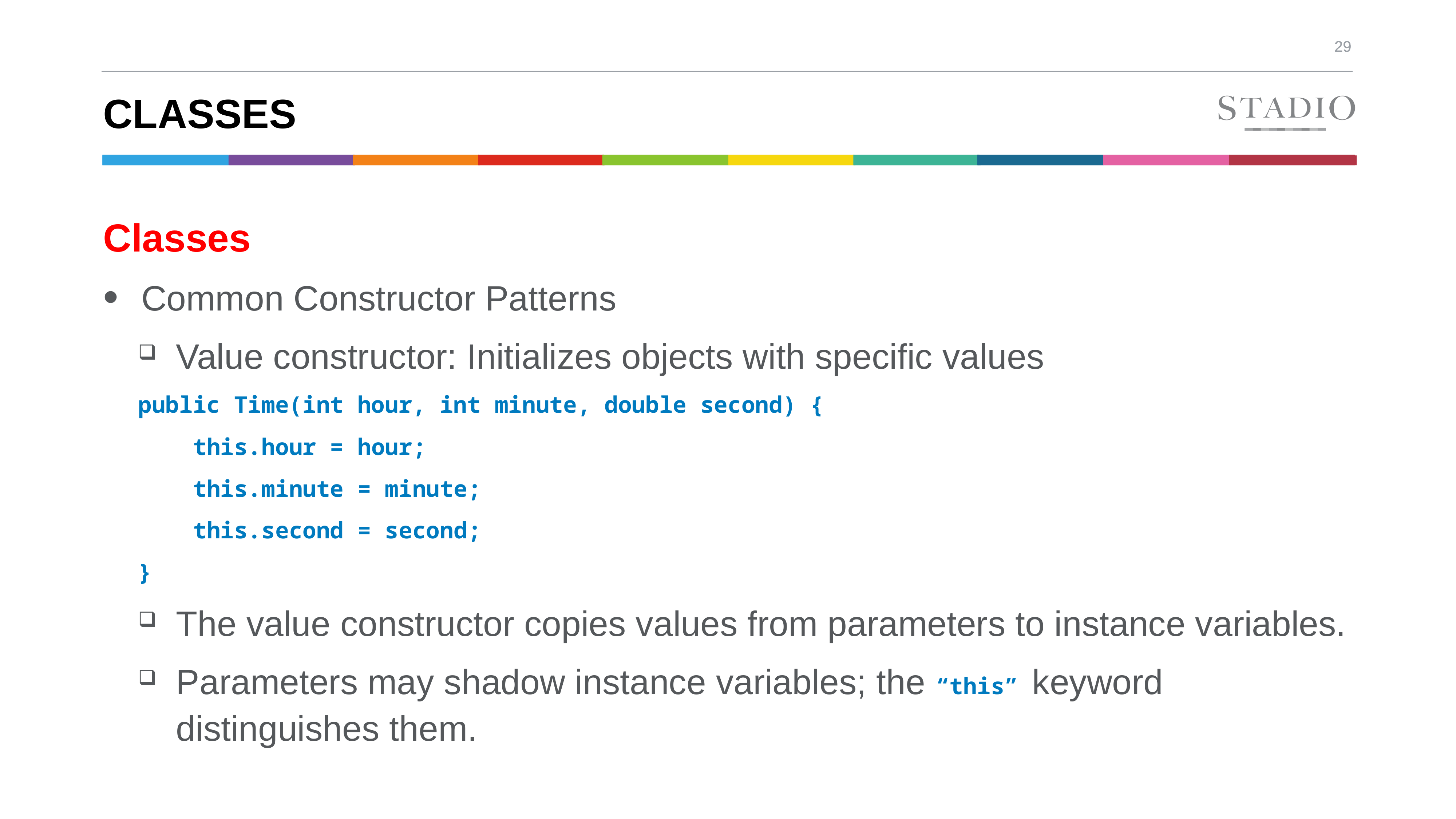

# Classes

Classes
Common Constructor Patterns
Value constructor: Initializes objects with specific values
public Time(int hour, int minute, double second) {
    this.hour = hour;
    this.minute = minute;
    this.second = second;
}
The value constructor copies values from parameters to instance variables.
Parameters may shadow instance variables; the “this” keyword distinguishes them.